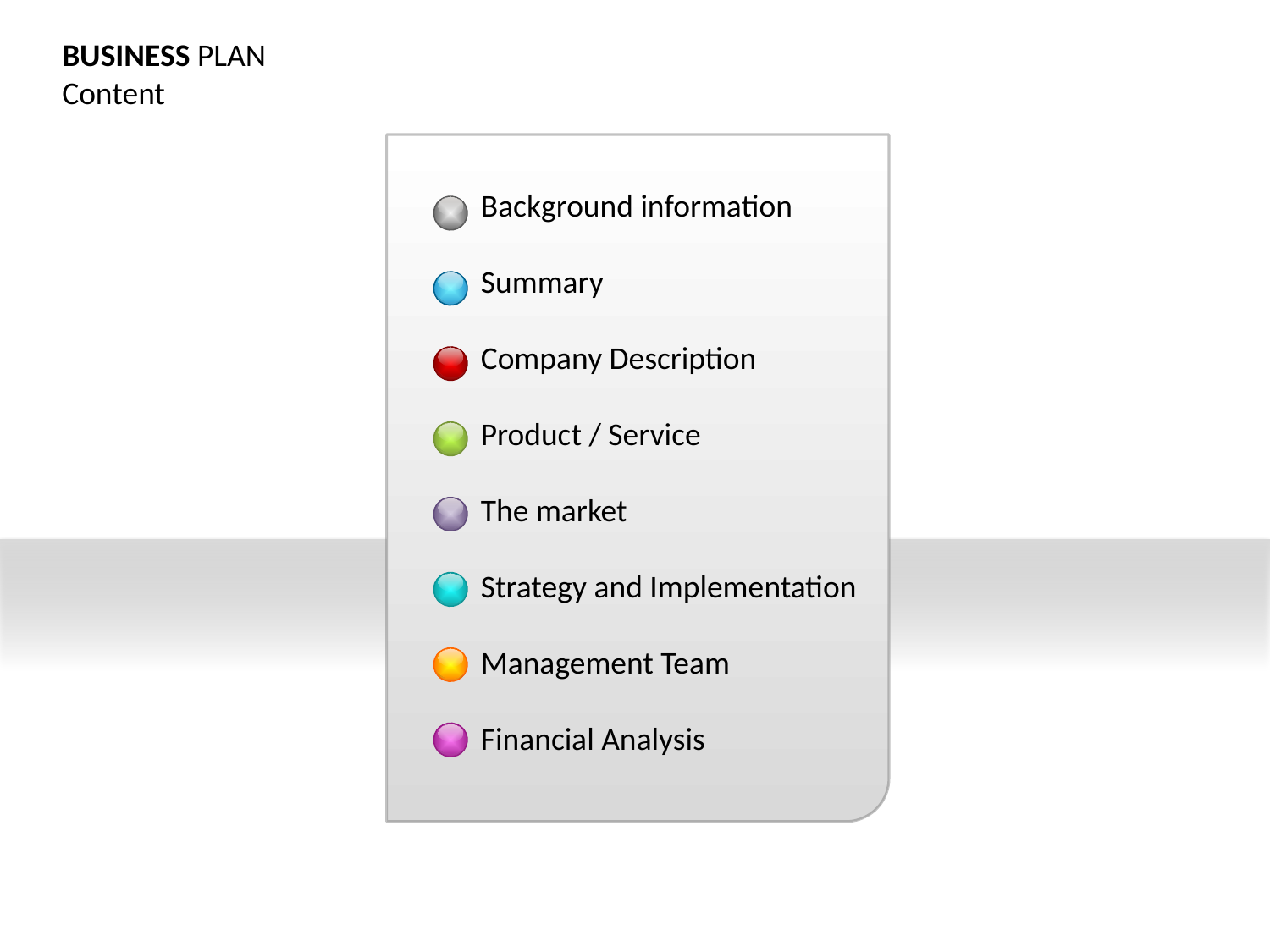

BUSINESS PLAN
Content

Background information

Summary

Company Description

Product / Service

The market

Strategy and Implementation

Management Team

Financial Analysis